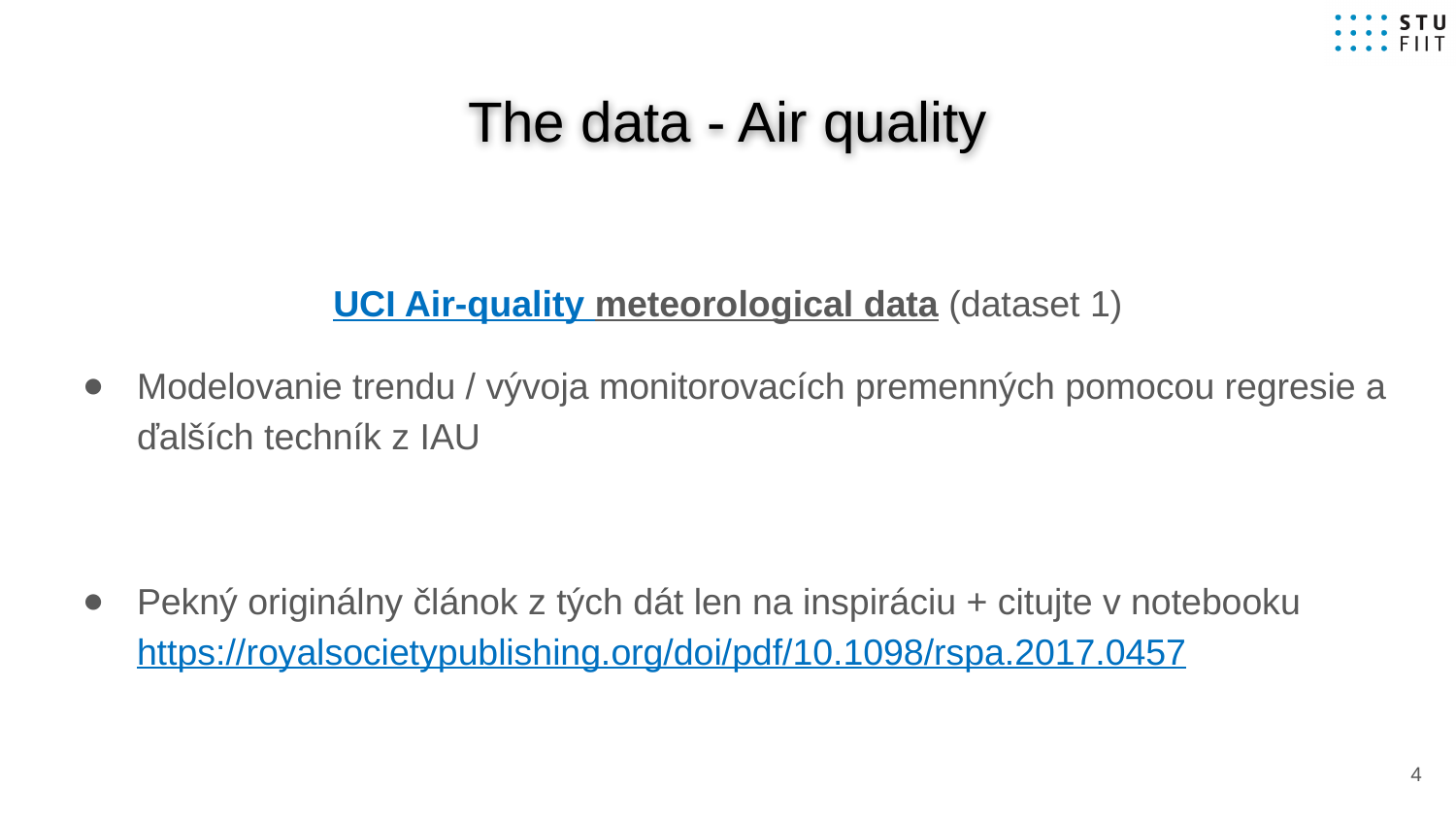

# The data - Air quality

UCI Air-quality meteorological data (dataset 1)
Modelovanie trendu / vývoja monitorovacích premenných pomocou regresie a ďalších techník z IAU

Pekný originálny článok z tých dát len na inspiráciu + citujte v notebooku https://royalsocietypublishing.org/doi/pdf/10.1098/rspa.2017.0457
4